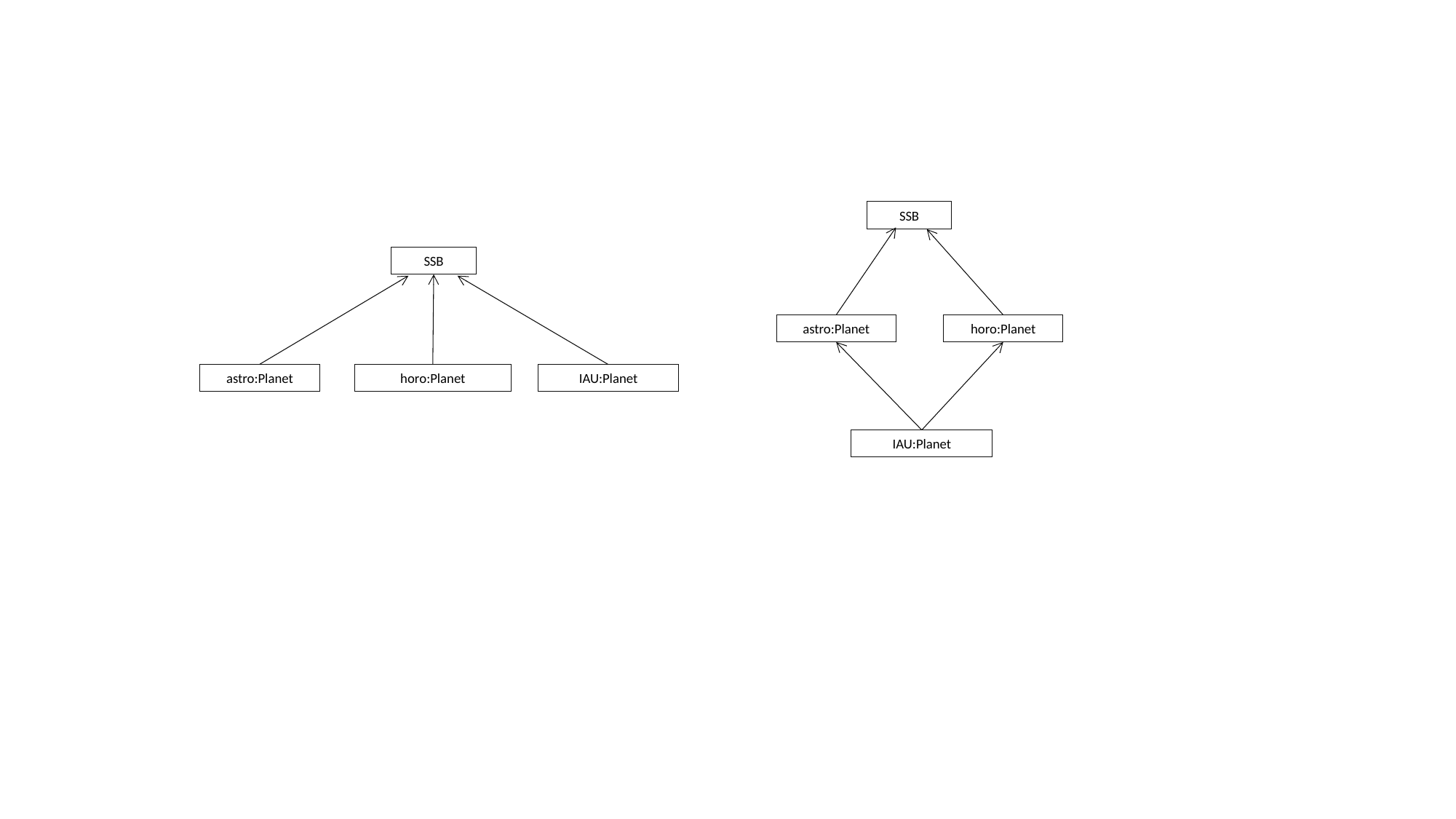

SSB
SSB
astro:Planet
horo:Planet
astro:Planet
horo:Planet
IAU:Planet
IAU:Planet